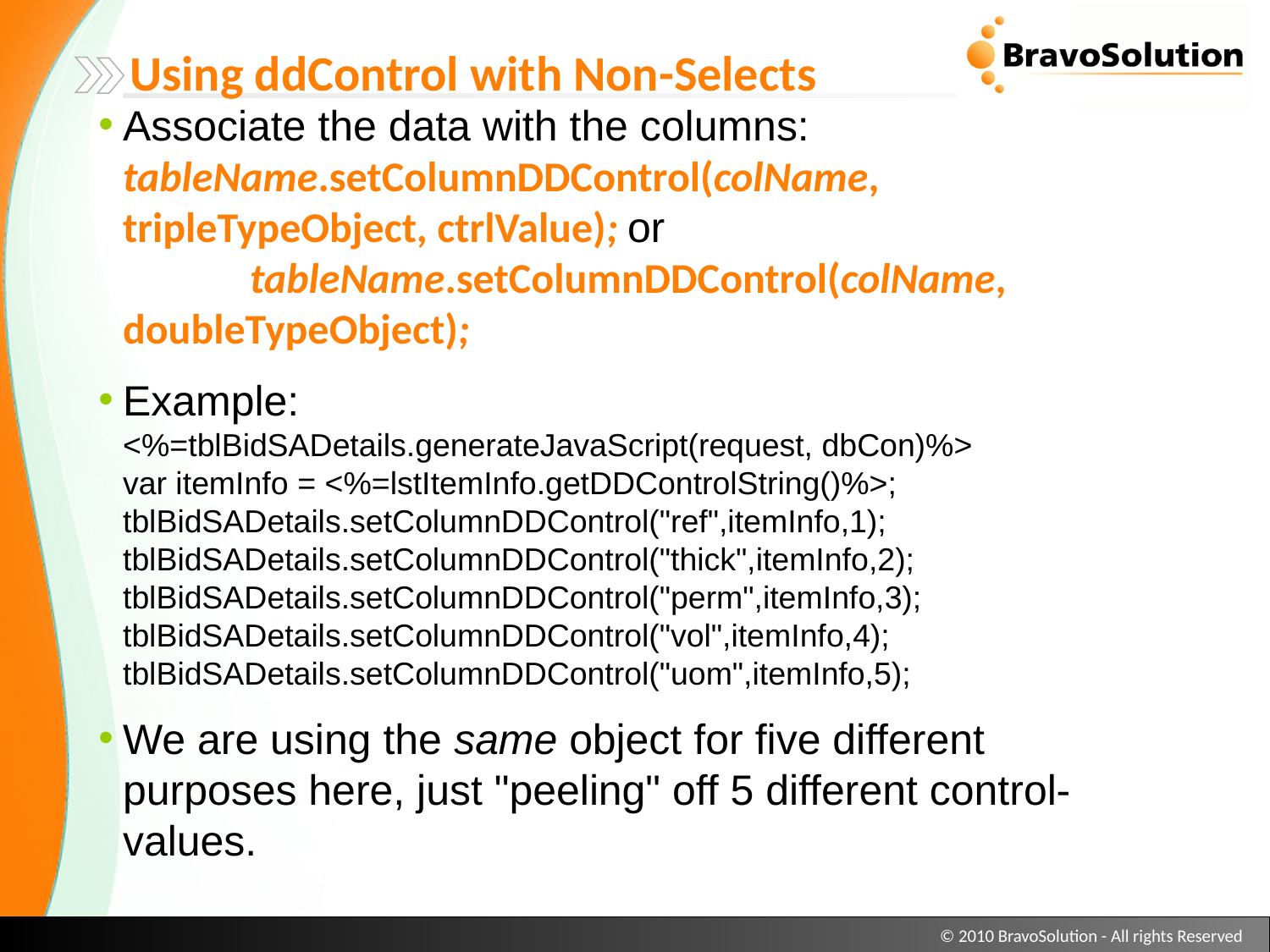

Using ddControl with Non-Selects

Associate the data with the columns:	tableName.setColumnDDControl(colName, tripleTypeObject, ctrlValue); or
	tableName.setColumnDDControl(colName, doubleTypeObject);
Example:
<%=tblBidSADetails.generateJavaScript(request, dbCon)%>
var itemInfo = <%=lstItemInfo.getDDControlString()%>;
tblBidSADetails.setColumnDDControl("ref",itemInfo,1);
tblBidSADetails.setColumnDDControl("thick",itemInfo,2); tblBidSADetails.setColumnDDControl("perm",itemInfo,3);
tblBidSADetails.setColumnDDControl("vol",itemInfo,4);
tblBidSADetails.setColumnDDControl("uom",itemInfo,5);
We are using the same object for five different purposes here, just "peeling" off 5 different control-values.